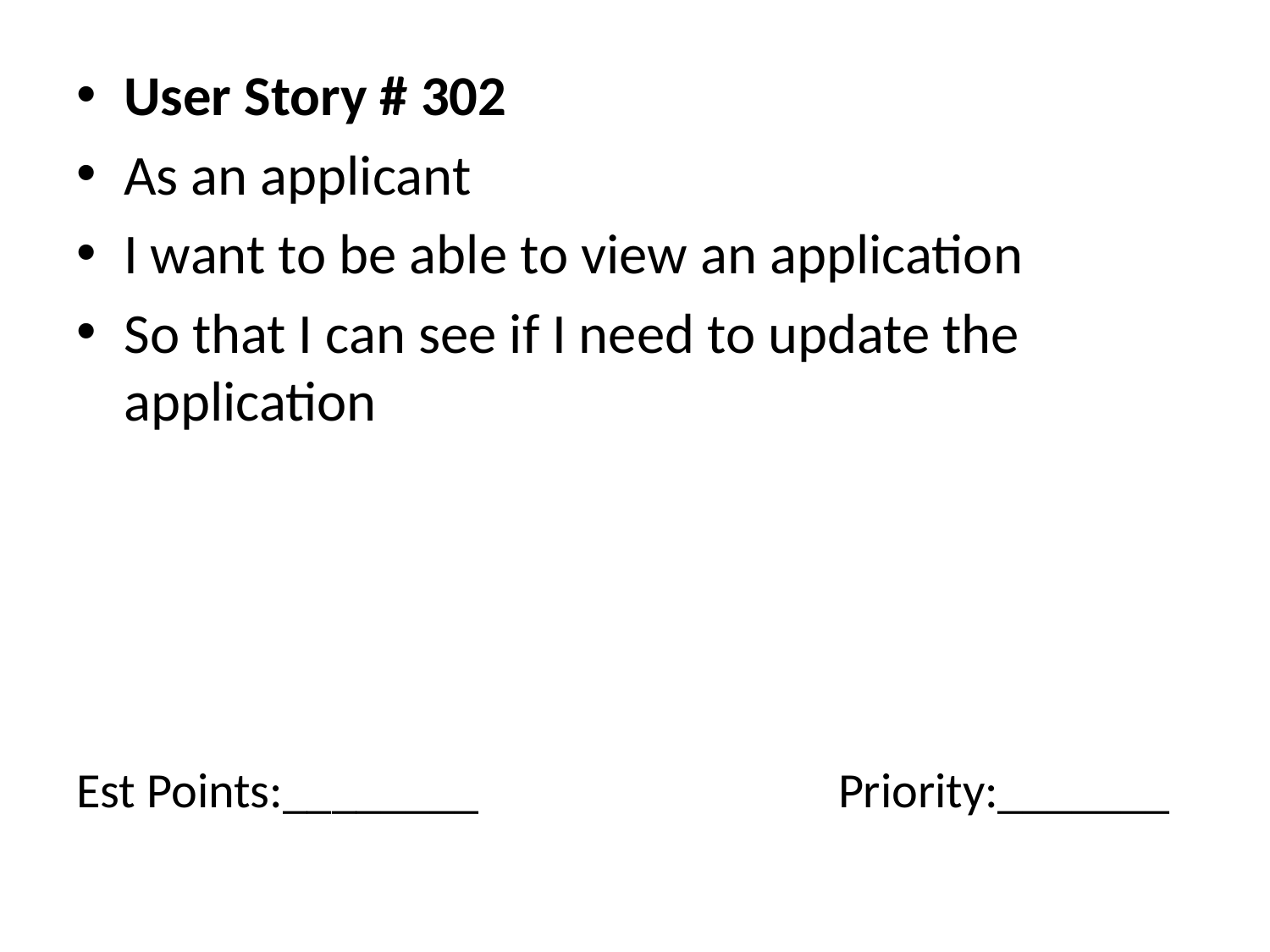

User Story # 302
As an applicant
I want to be able to view an application
So that I can see if I need to update the application
# Est Points:________			Priority:_______